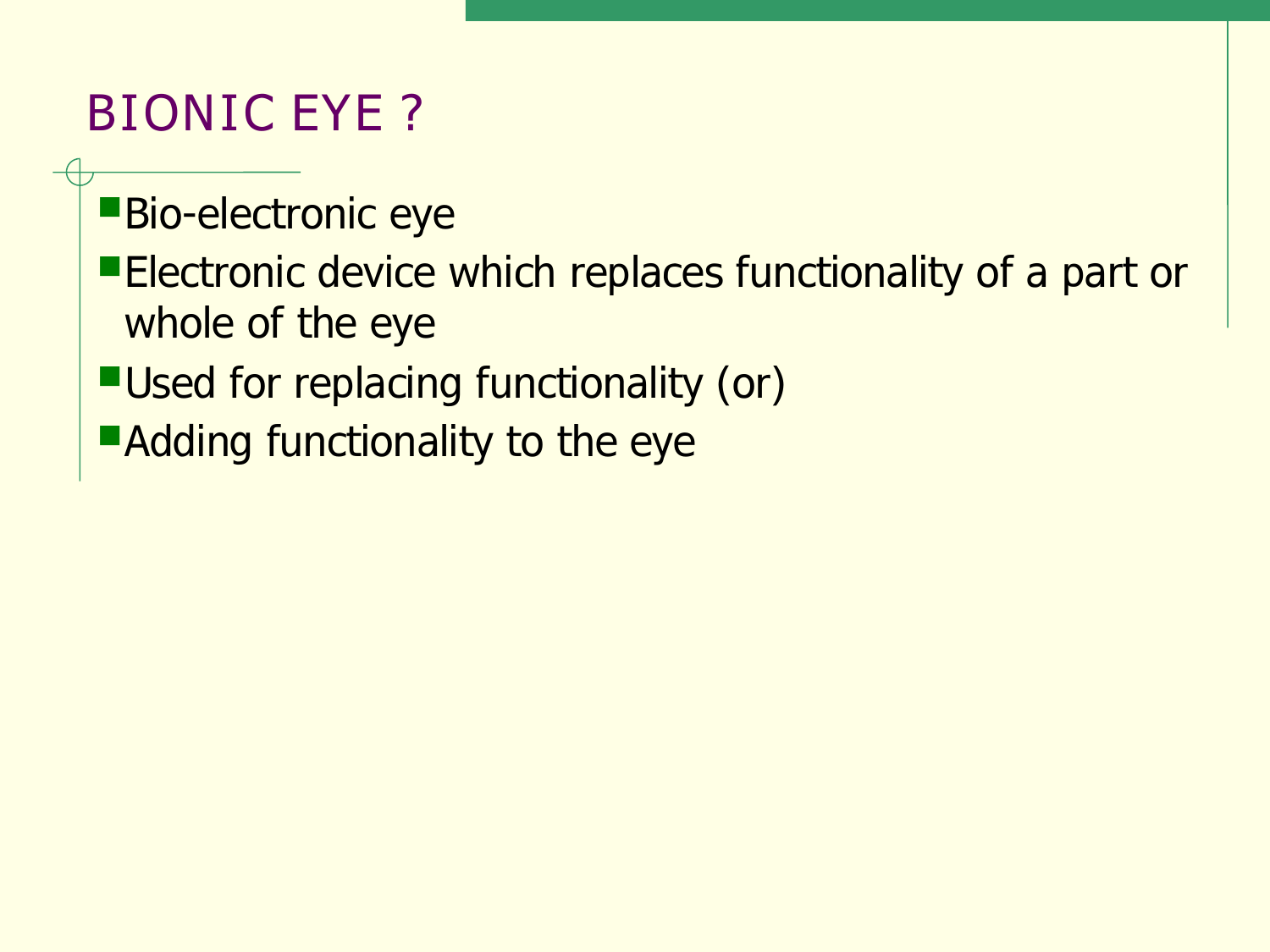

# BIONIC EYE ?
Bio-electronic eye
Electronic device which replaces functionality of a part or whole of the eye
Used for replacing functionality (or)
Adding functionality to the eye